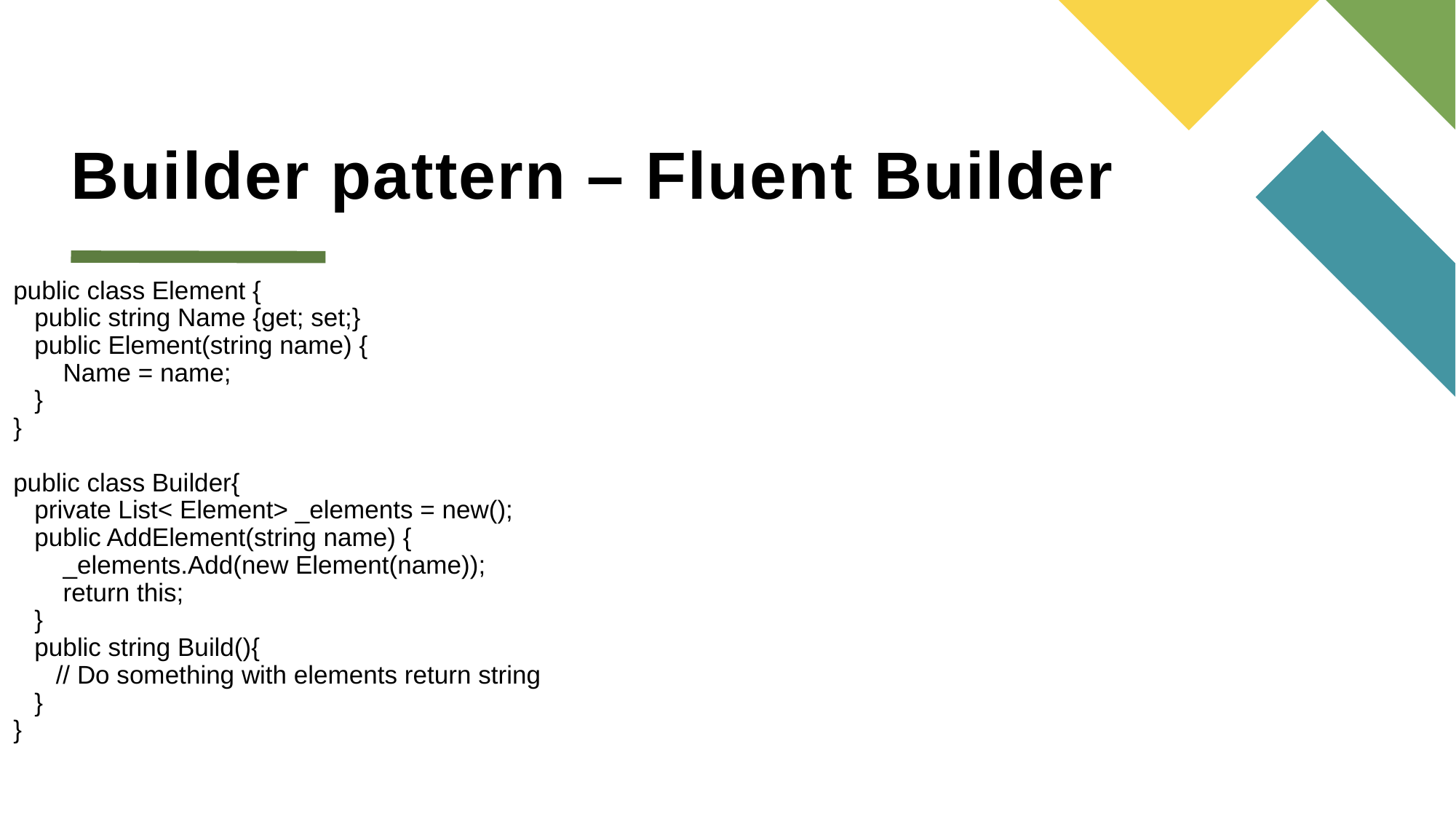

# Builder pattern – Fluent Builder
public class Element {
   public string Name {get; set;}
   public Element(string name) {
       Name = name;
   }
}

public class Builder{
   private List< Element> _elements = new();
   public AddElement(string name) {
       _elements.Add(new Element(name));
       return this;
   }
   public string Build(){
      // Do something with elements return string
   }
}